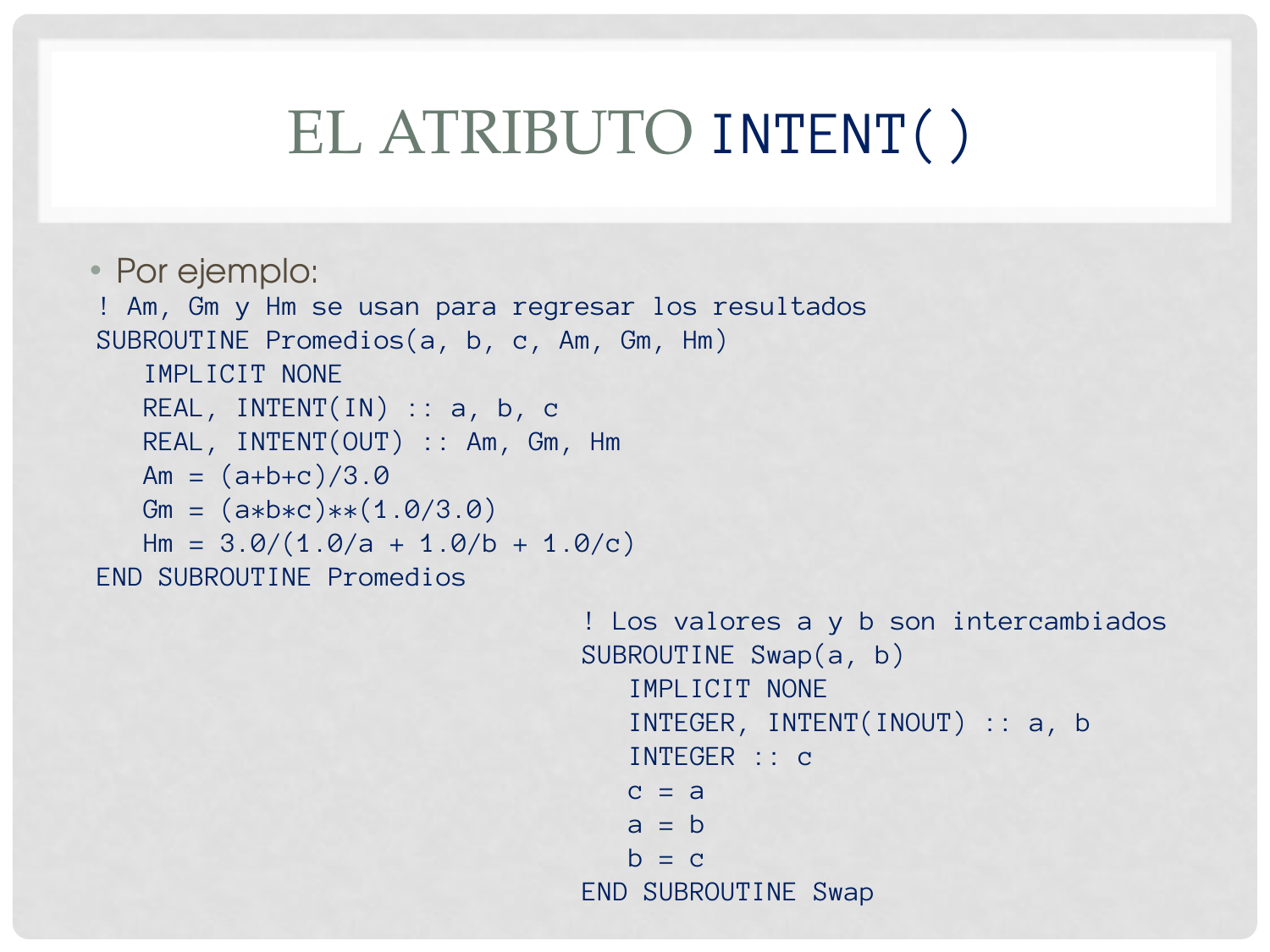

# El atributo INTENT()
Por ejemplo:
! Am, Gm y Hm se usan para regresar los resultados
SUBROUTINE Promedios(a, b, c, Am, Gm, Hm)
   IMPLICIT NONE
   REAL, INTENT(IN) :: a, b, c
   REAL, INTENT(OUT) :: Am, Gm, Hm
   Am = (a+b+c)/3.0
   Gm = (a*b*c)**(1.0/3.0)
   Hm = 3.0/(1.0/a + 1.0/b + 1.0/c)
END SUBROUTINE Promedios
! Los valores a y b son intercambiados
SUBROUTINE Swap(a, b)
   IMPLICIT NONE
   INTEGER, INTENT(INOUT) :: a, b
   INTEGER :: c
   c = a
   a = b
   b = c
END SUBROUTINE Swap